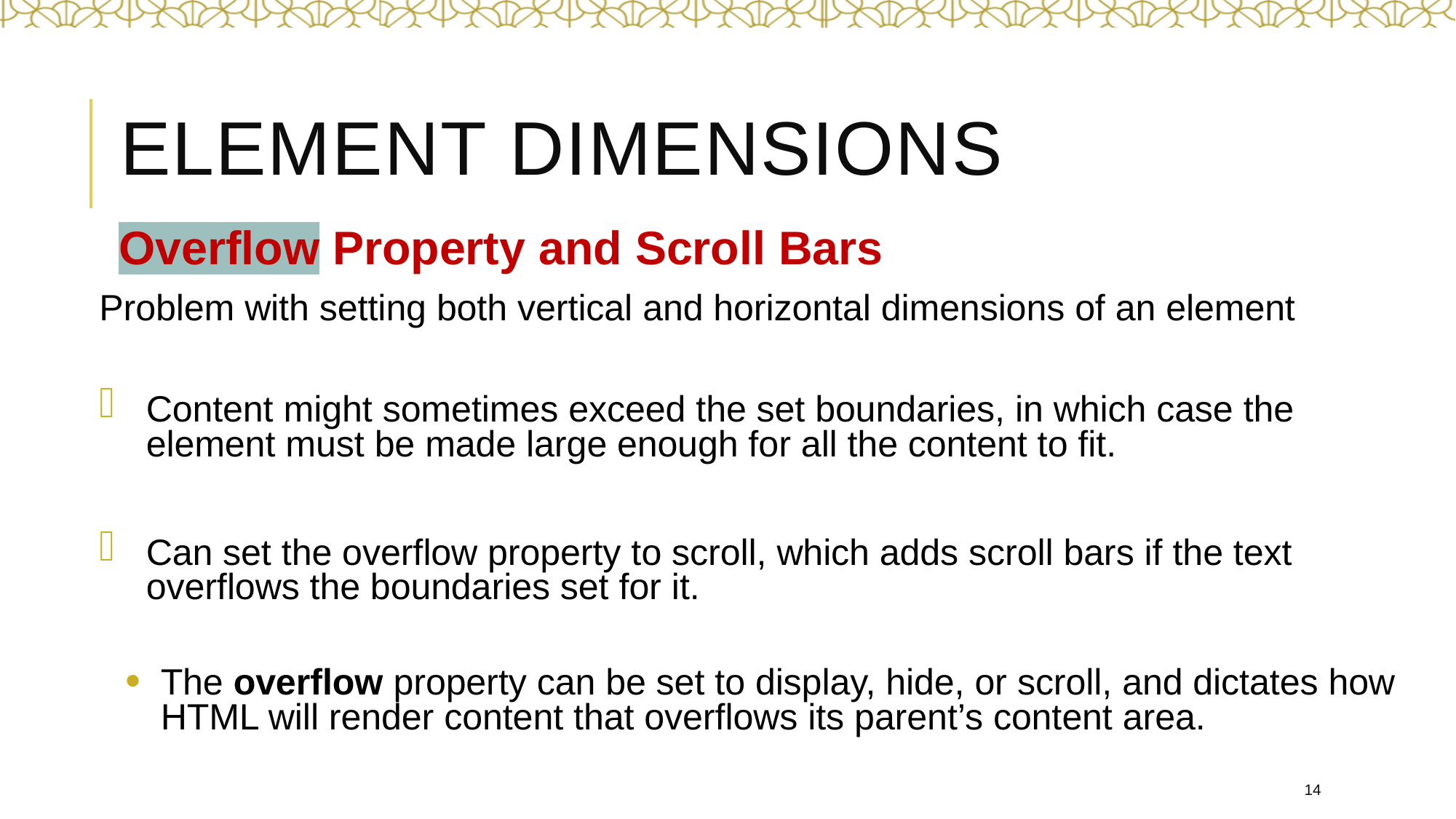

# Element Dimensions
Overflow Property and Scroll Bars
Problem with setting both vertical and horizontal dimensions of an element

Content might sometimes exceed the set boundaries, in which case the element must be made large enough for all the content to fit.

Can set the overflow property to scroll, which adds scroll bars if the text overflows the boundaries set for it.

The overflow property can be set to display, hide, or scroll, and dictates how HTML will render content that overflows its parent’s content area.

14